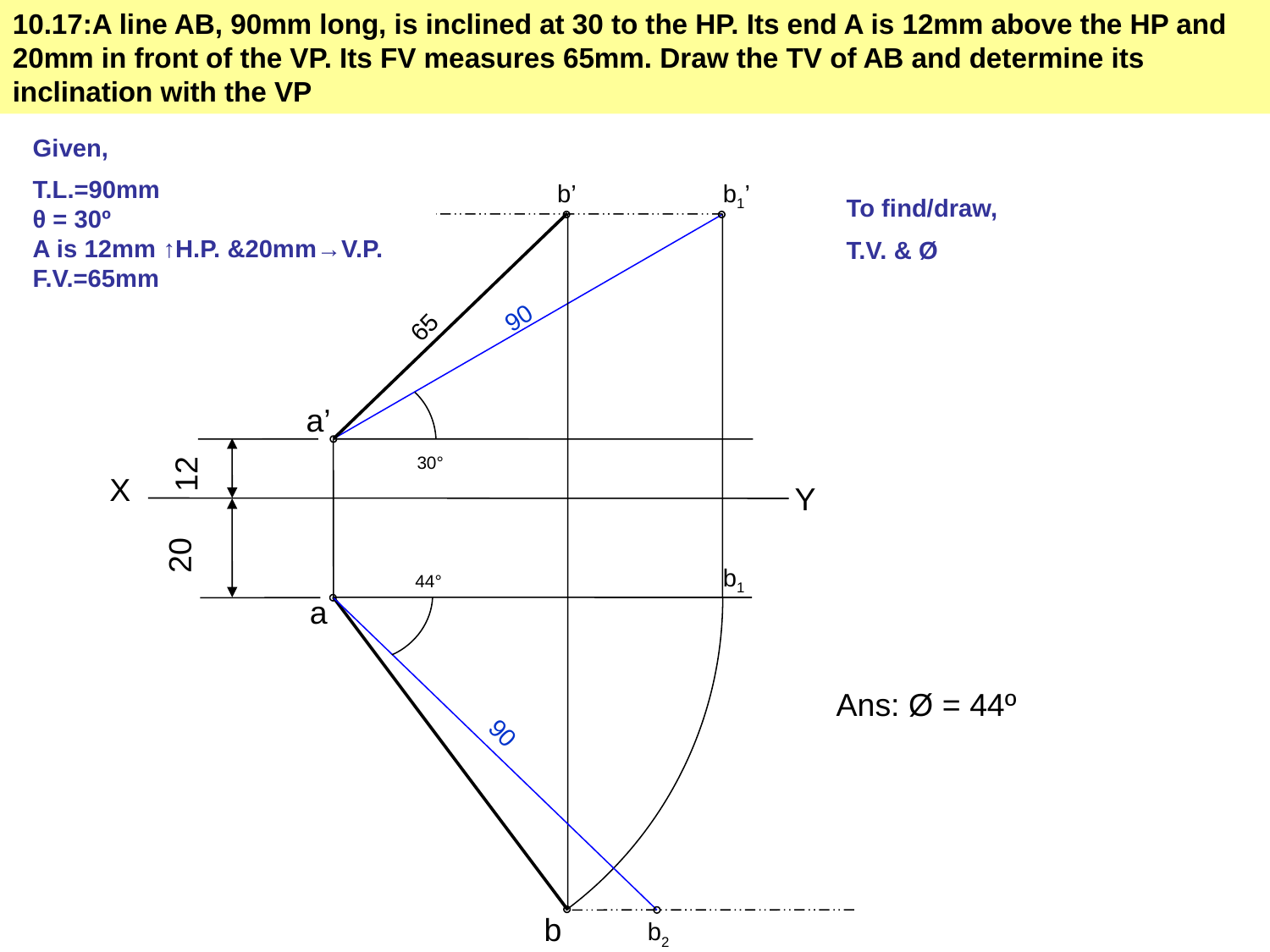

10.17:A line AB, 90mm long, is inclined at 30 to the HP. Its end A is 12mm above the HP and 20mm in front of the VP. Its FV measures 65mm. Draw the TV of AB and determine its inclination with the VP
Given,
T.L.=90mm                                        θ = 30º                                               A is 12mm ↑H.P. &20mm→V.P. F.V.=65mm
b’
b1’
To find/draw,
T.V. & Ø

90
65

a’

30°
12
X
Y

20
b1

44°

a

Ans: Ø = 44º
90

b

b2